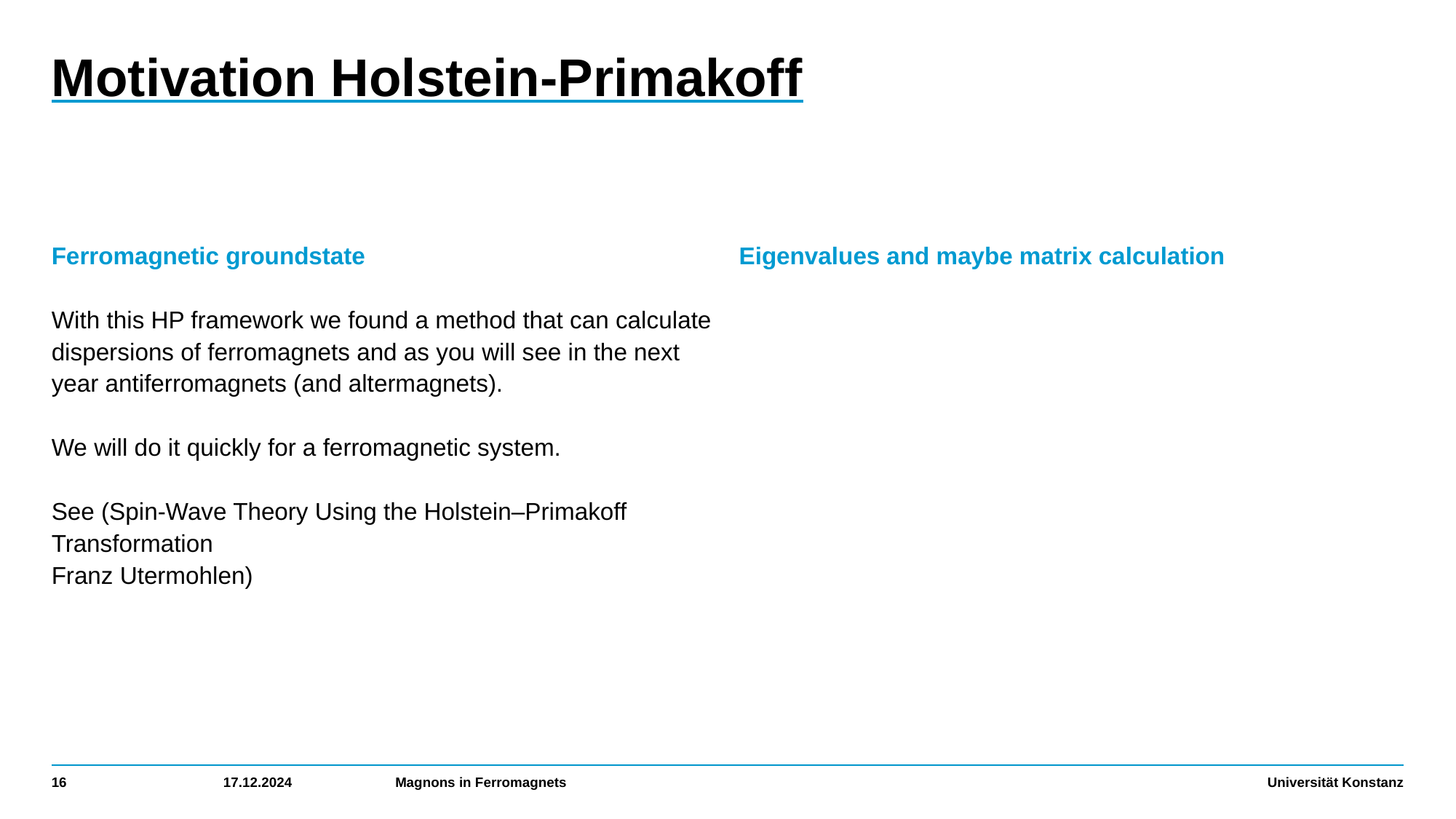

# Motivation Holstein-Primakoff
Ferromagnetic groundstate

With this HP framework we found a method that can calculate dispersions of ferromagnets and as you will see in the next year antiferromagnets (and altermagnets).

We will do it quickly for a ferromagnetic system.

See (Spin-Wave Theory Using the Holstein–Primakoff
Transformation
Franz Utermohlen)
Eigenvalues and maybe matrix calculation
16
17.12.2024
Magnons in Ferromagnets